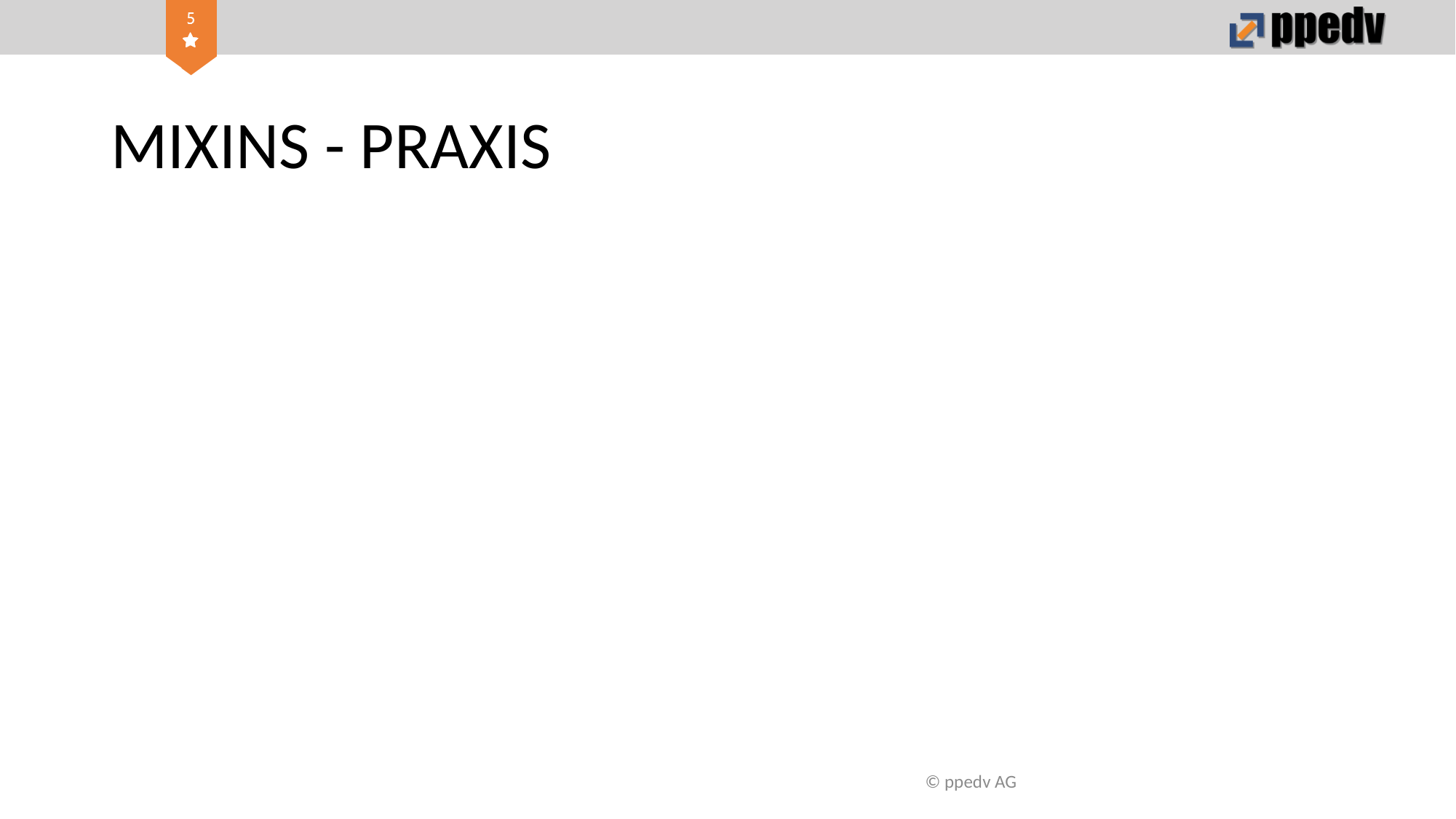

# MIXINS - PRAXIS

© ppedv AG